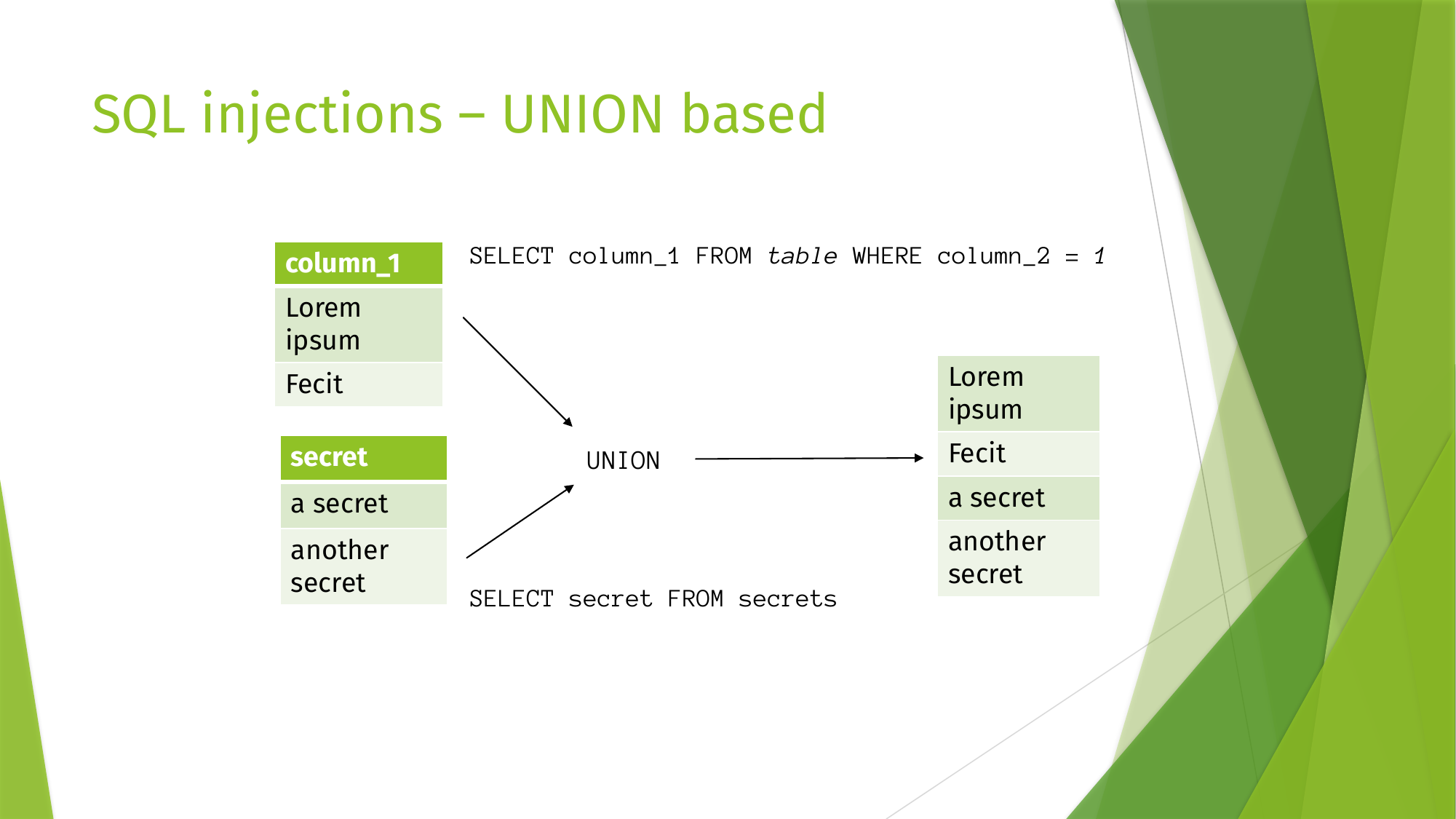

# SQL injections – UNION based
SELECT column_1 FROM table WHERE column_2 = 1
| column\_1 |
| --- |
| Lorem ipsum |
| Fecit |
| Lorem ipsum |
| --- |
| Fecit |
| a secret |
| another secret |
| secret |
| --- |
| a secret |
| another secret |
UNION
SELECT secret FROM secrets